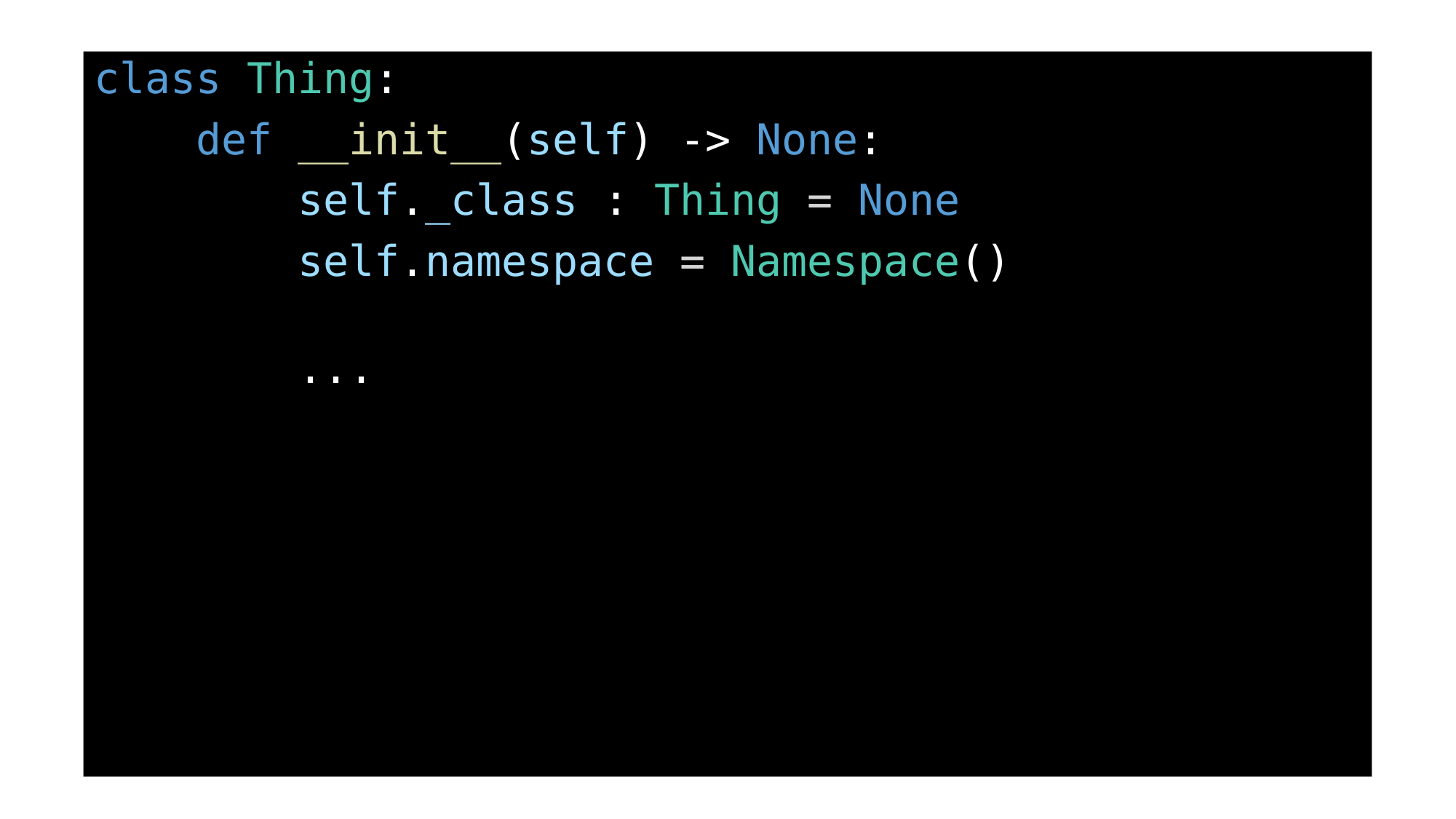

class Thing:
    def __init__(self) -> None:
        self._class : Thing = None
        self.namespace = Namespace()
        ...